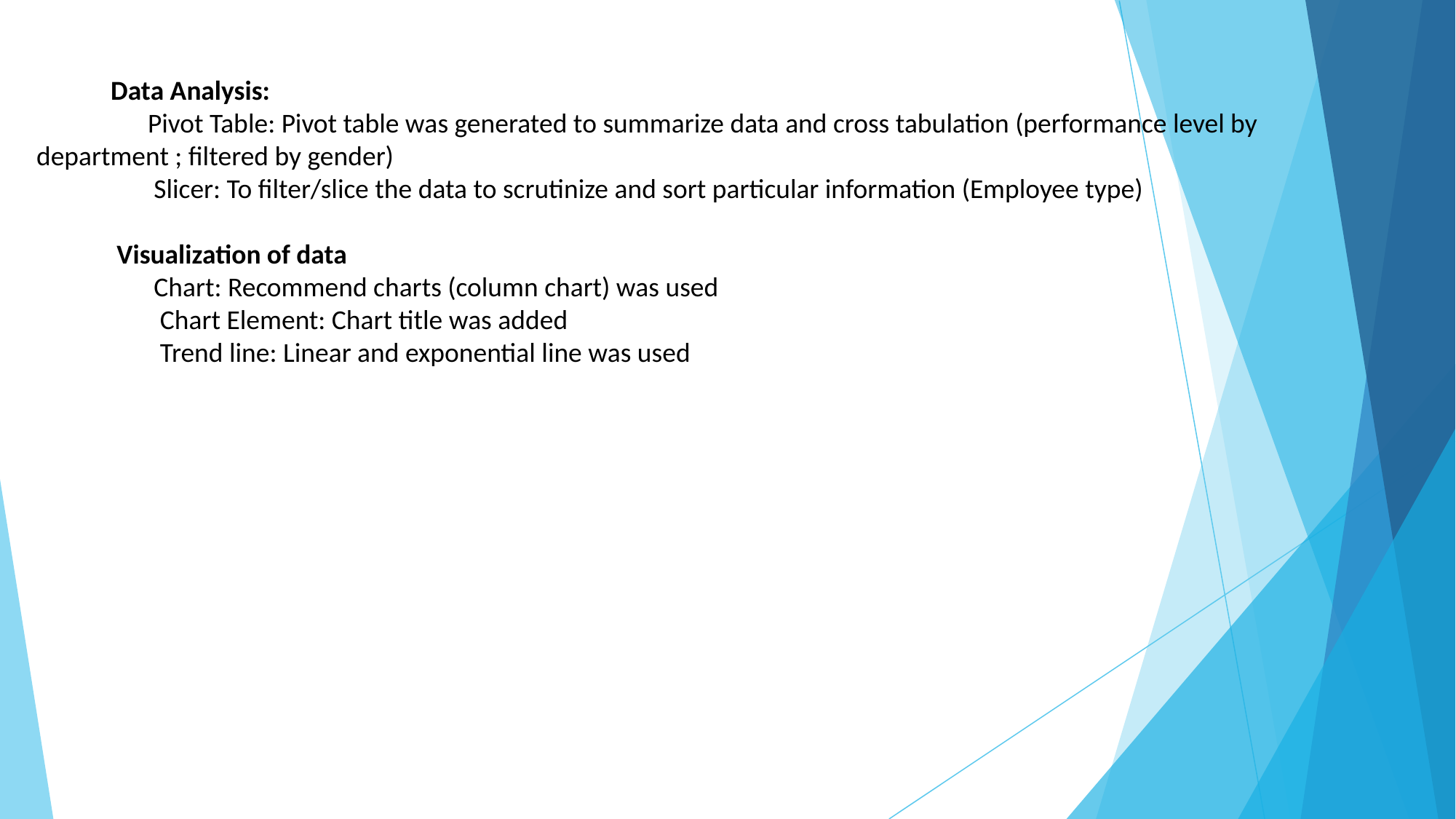

Data Analysis:
                  Pivot Table: Pivot table was generated to summarize data and cross tabulation (performance level by department ; filtered by gender)
                   Slicer: To filter/slice the data to scrutinize and sort particular information (Employee type)

             Visualization of data
                   Chart: Recommend charts (column chart) was used
                    Chart Element: Chart title was added
                    Trend line: Linear and exponential line was used